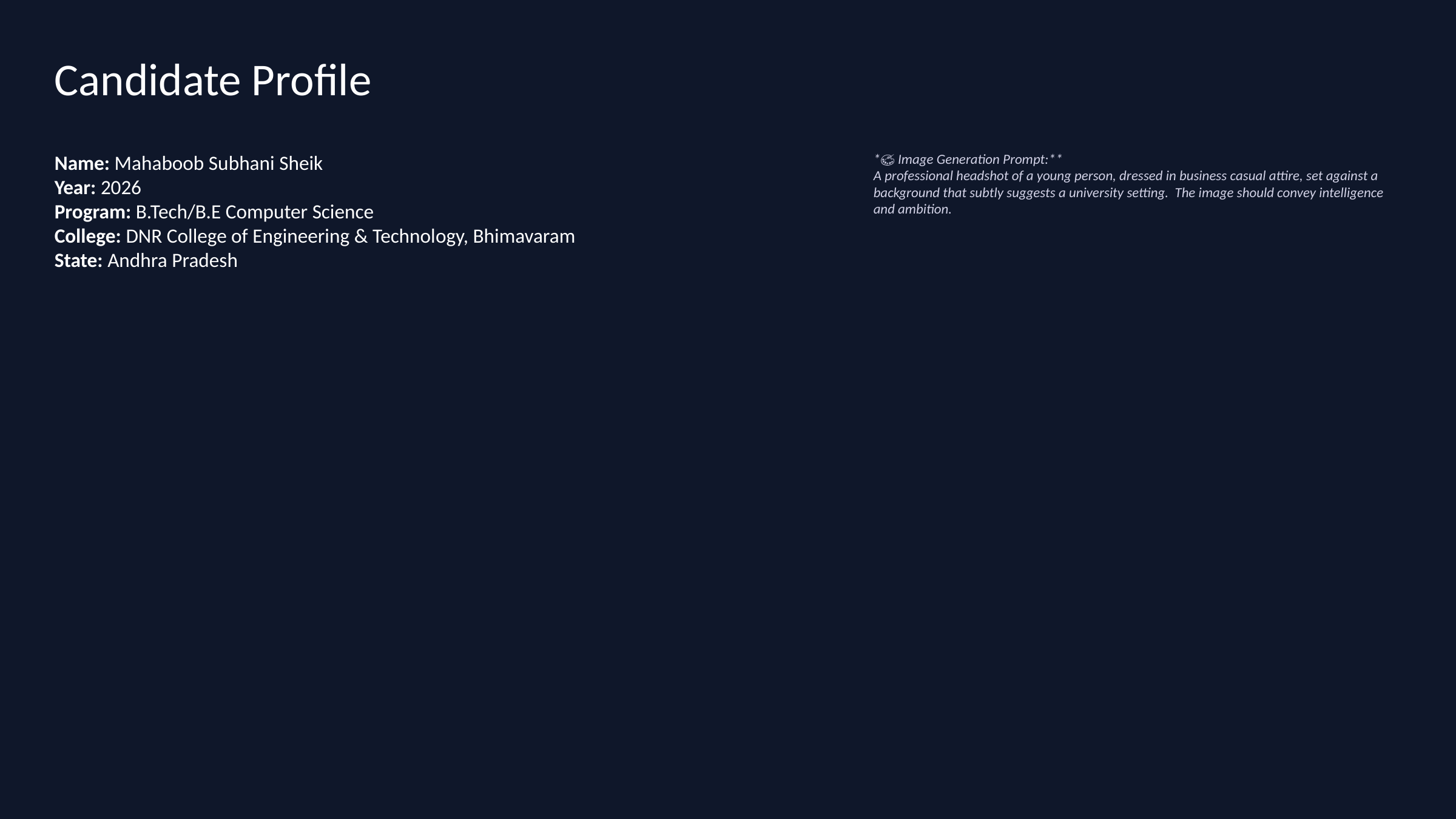

Candidate Profile

Name: Mahaboob Subhani Sheik
Year: 2026
Program: B.Tech/B.E Computer Science
College: DNR College of Engineering & Technology, Bhimavaram
State: Andhra Pradesh

*🎨 Image Generation Prompt:**
A professional headshot of a young person, dressed in business casual attire, set against a background that subtly suggests a university setting.  The image should convey intelligence and ambition.